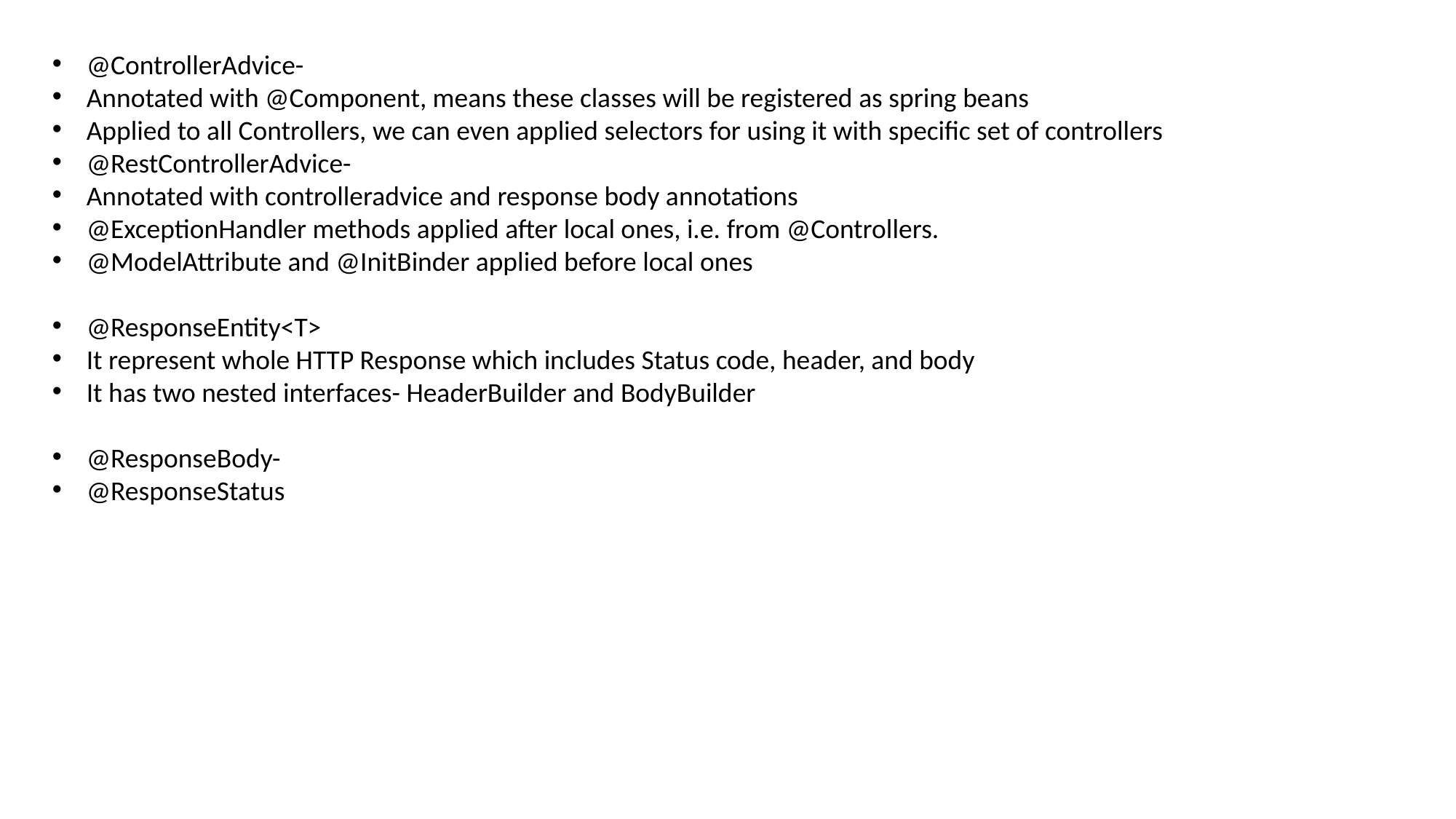

@ControllerAdvice-
Annotated with @Component, means these classes will be registered as spring beans
Applied to all Controllers, we can even applied selectors for using it with specific set of controllers
@RestControllerAdvice-
Annotated with controlleradvice and response body annotations
@ExceptionHandler methods applied after local ones, i.e. from @Controllers.
@ModelAttribute and @InitBinder applied before local ones

@ResponseEntity<T>
It represent whole HTTP Response which includes Status code, header, and body
It has two nested interfaces- HeaderBuilder and BodyBuilder

@ResponseBody-
@ResponseStatus